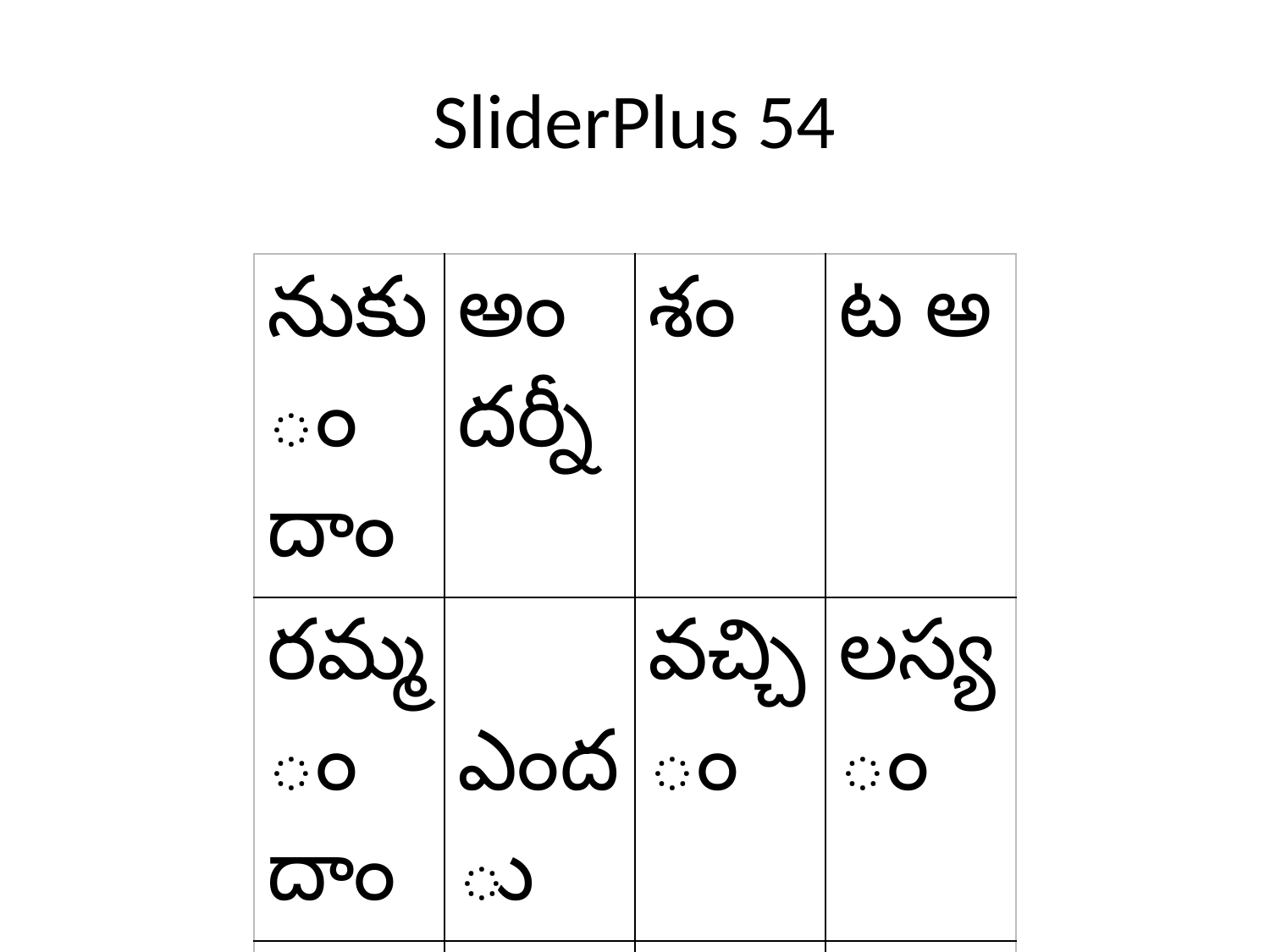

# SliderPlus 54
| నుకుందాం | అందర్నీ | శం | ట అ |
| --- | --- | --- | --- |
| రమ్మందాం | ఎందు | వచ్చిం | లస్యం |
| కదా | చి మా | ఓ మం | కు ఆ |
| ది | వకా | అ |  |